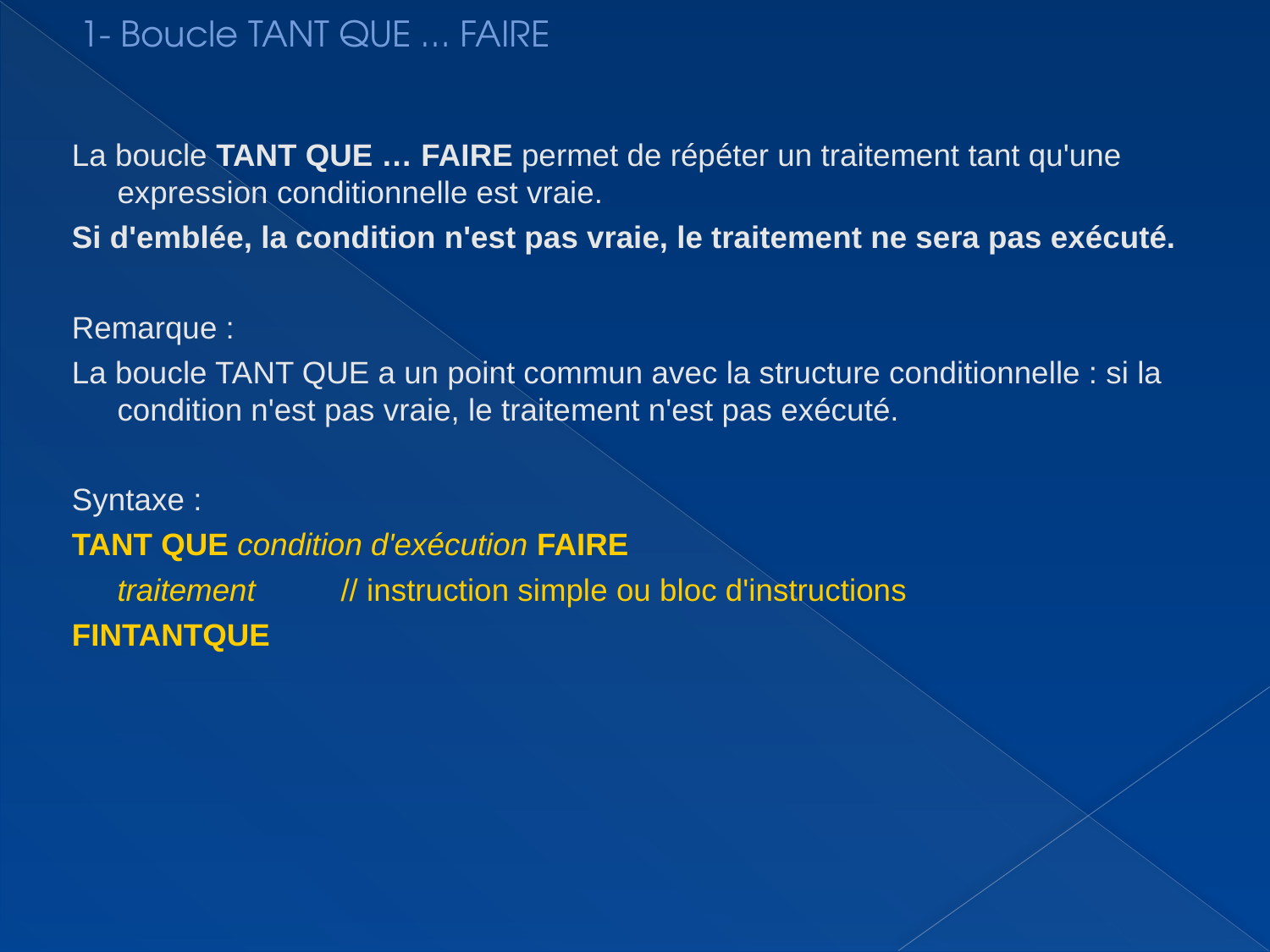

1- Boucle TANT QUE … FAIRE
La boucle TANT QUE … FAIRE permet de répéter un traitement tant qu'une expression conditionnelle est vraie.
Si d'emblée, la condition n'est pas vraie, le traitement ne sera pas exécuté.

Remarque :
La boucle TANT QUE a un point commun avec la structure conditionnelle : si la condition n'est pas vraie, le traitement n'est pas exécuté.

Syntaxe :
TANT QUE condition d'exécution FAIRE
	traitement 	// instruction simple ou bloc d'instructions
FINTANTQUE